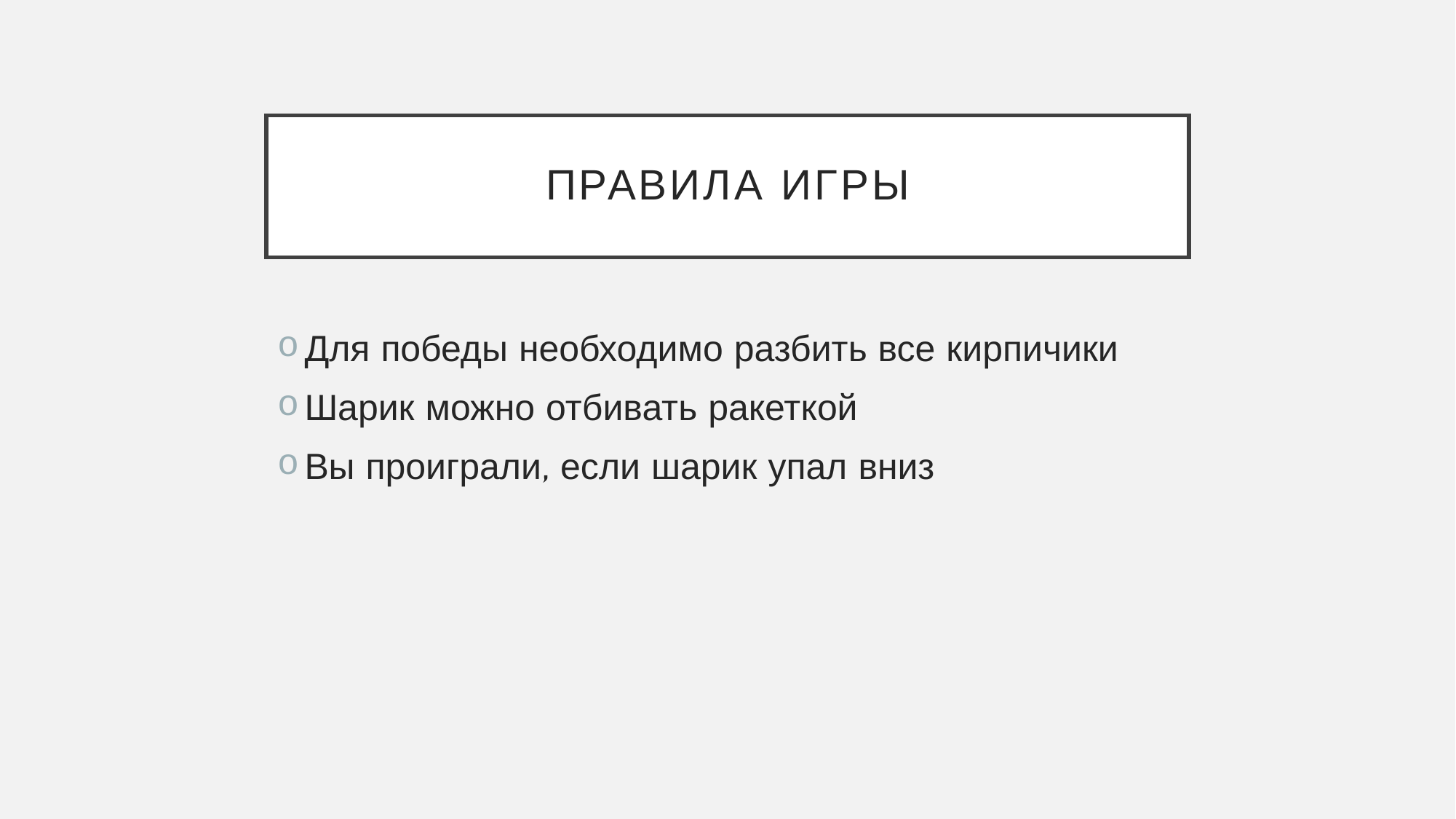

# Правила игры
Для победы необходимо разбить все кирпичики
Шарик можно отбивать ракеткой
Вы проиграли, если шарик упал вниз